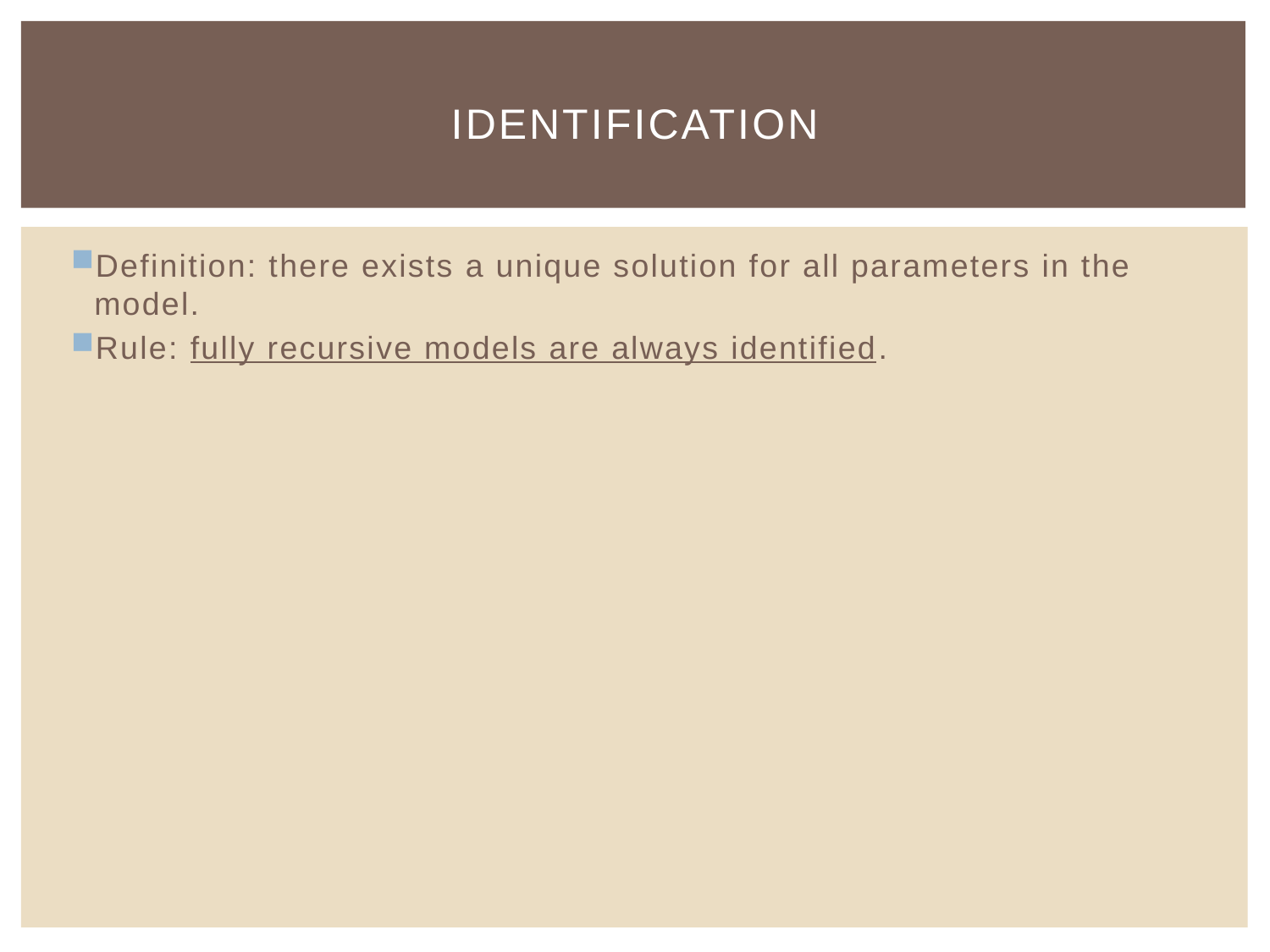

# identification
Definition: there exists a unique solution for all parameters in the model.
Rule: fully recursive models are always identified.